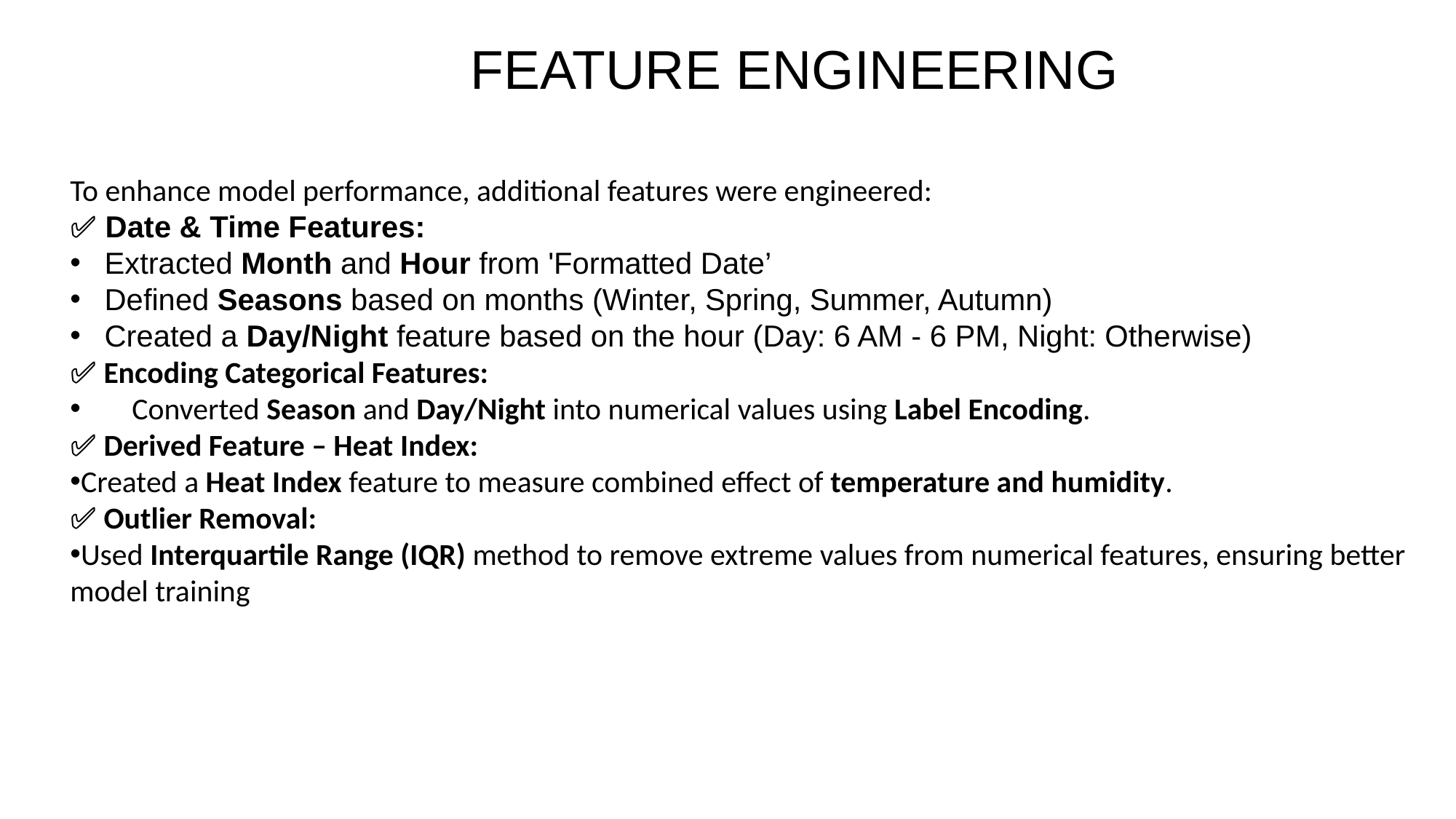

# FEATURE ENGINEERING
To enhance model performance, additional features were engineered:
✅ Date & Time Features:
Extracted Month and Hour from 'Formatted Date’
Defined Seasons based on months (Winter, Spring, Summer, Autumn)
Created a Day/Night feature based on the hour (Day: 6 AM - 6 PM, Night: Otherwise)
✅ Encoding Categorical Features:
    Converted Season and Day/Night into numerical values using Label Encoding.
✅ Derived Feature – Heat Index:
Created a Heat Index feature to measure combined effect of temperature and humidity.
✅ Outlier Removal:
Used Interquartile Range (IQR) method to remove extreme values from numerical features, ensuring better model training